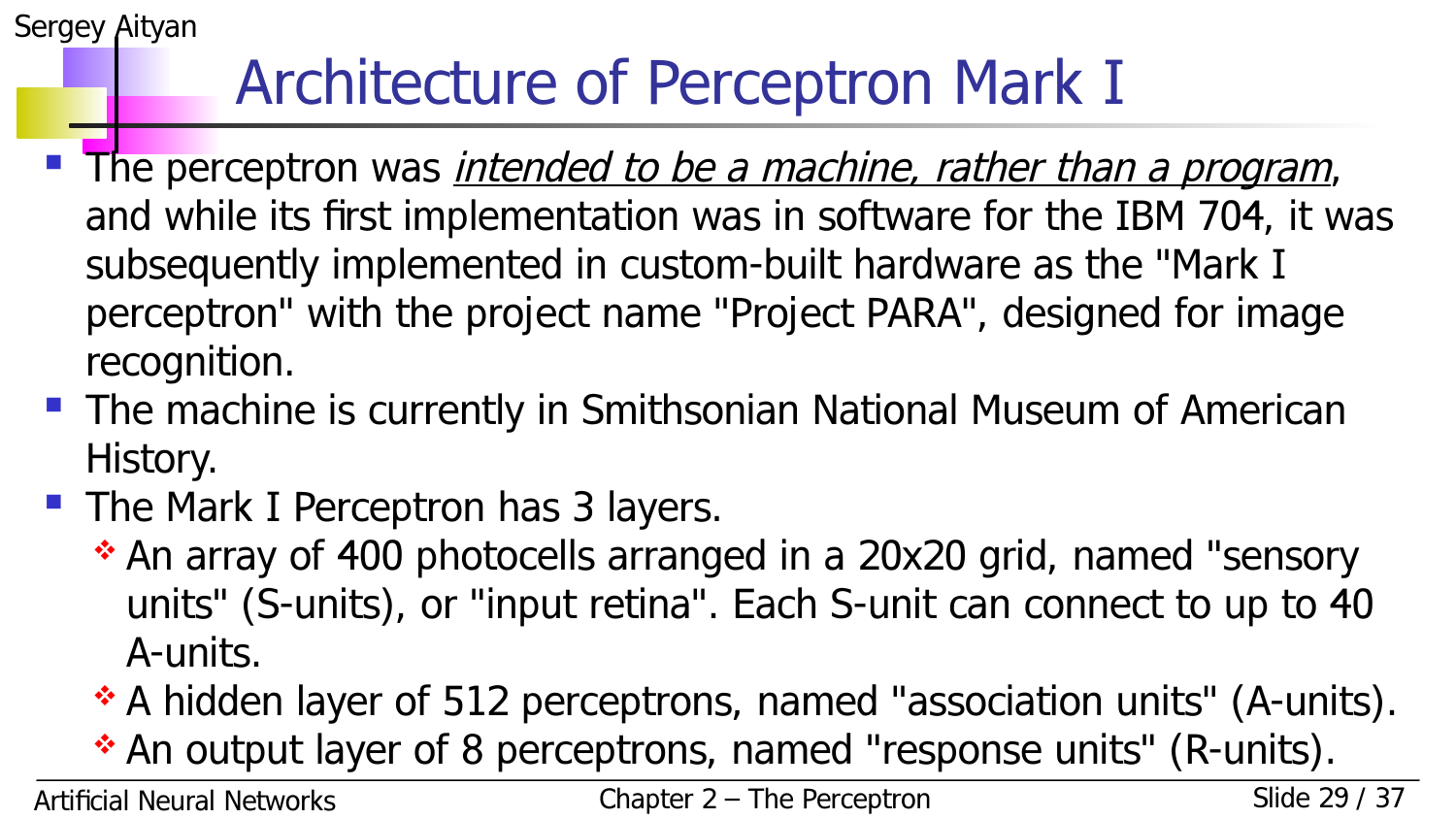

# Architecture of Perceptron Mark I
The perceptron was intended to be a machine, rather than a program, and while its first implementation was in software for the IBM 704, it was subsequently implemented in custom-built hardware as the "Mark I perceptron" with the project name "Project PARA", designed for image recognition.
The machine is currently in Smithsonian National Museum of American History.
The Mark I Perceptron has 3 layers.
An array of 400 photocells arranged in a 20x20 grid, named "sensory units" (S-units), or "input retina". Each S-unit can connect to up to 40 A-units.
A hidden layer of 512 perceptrons, named "association units" (A-units).
An output layer of 8 perceptrons, named "response units" (R-units).